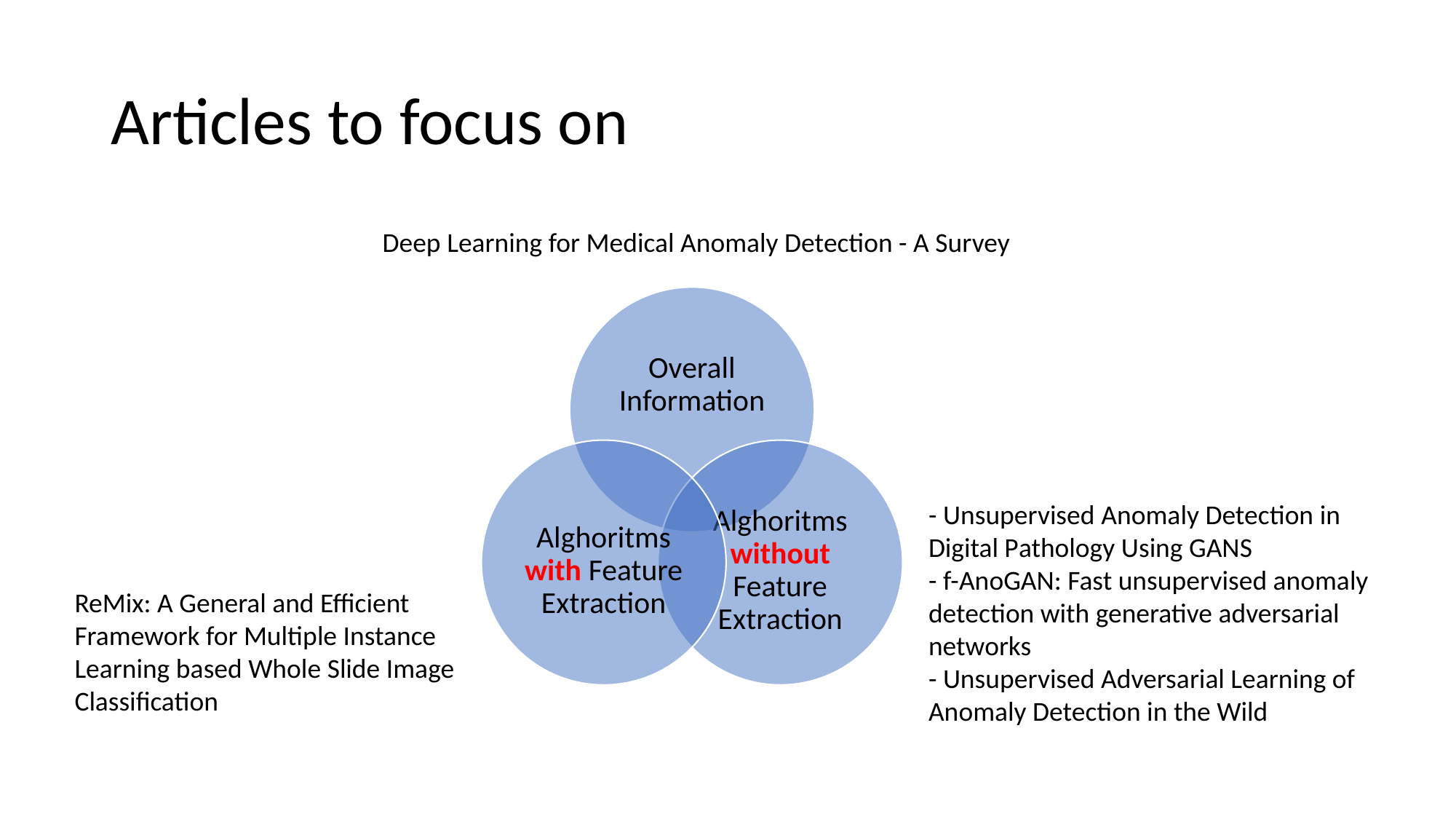

# Articles to focus on
Deep Learning for Medical Anomaly Detection - A Survey
Overall Information
Alghoritms without Feature Extraction
Alghoritms with Feature Extraction
- Unsupervised Anomaly Detection in Digital Pathology Using GANS
- f-AnoGAN: Fast unsupervised anomaly detection with generative adversarial networks
- Unsupervised Adversarial Learning of Anomaly Detection in the Wild
ReMix: A General and Efficient Framework for Multiple Instance Learning based Whole Slide Image Classification